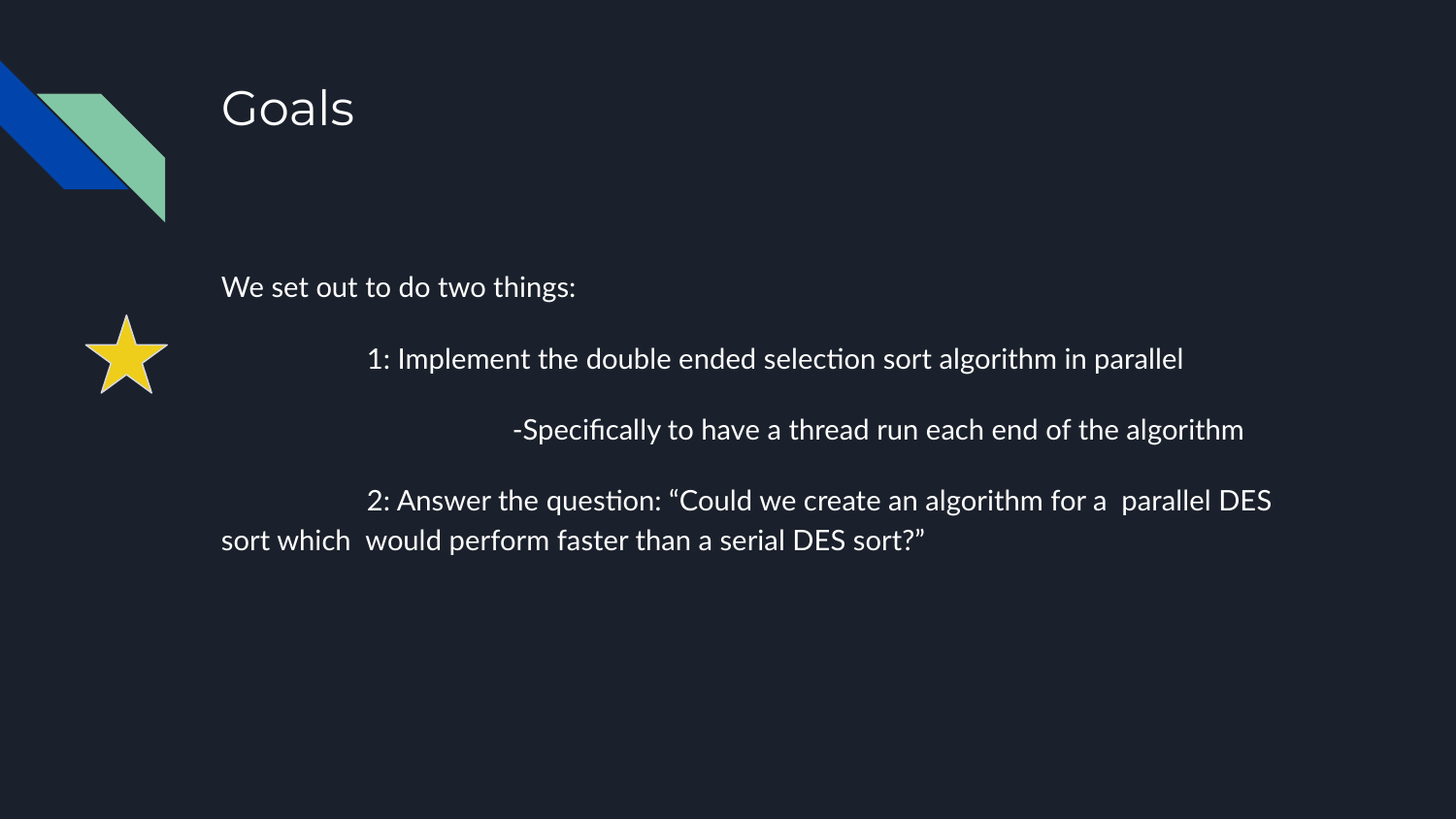

# Goals
We set out to do two things:
	1: Implement the double ended selection sort algorithm in parallel
		-Specifically to have a thread run each end of the algorithm
	2: Answer the question: “Could we create an algorithm for a  parallel DES sort which  would perform faster than a serial DES sort?”